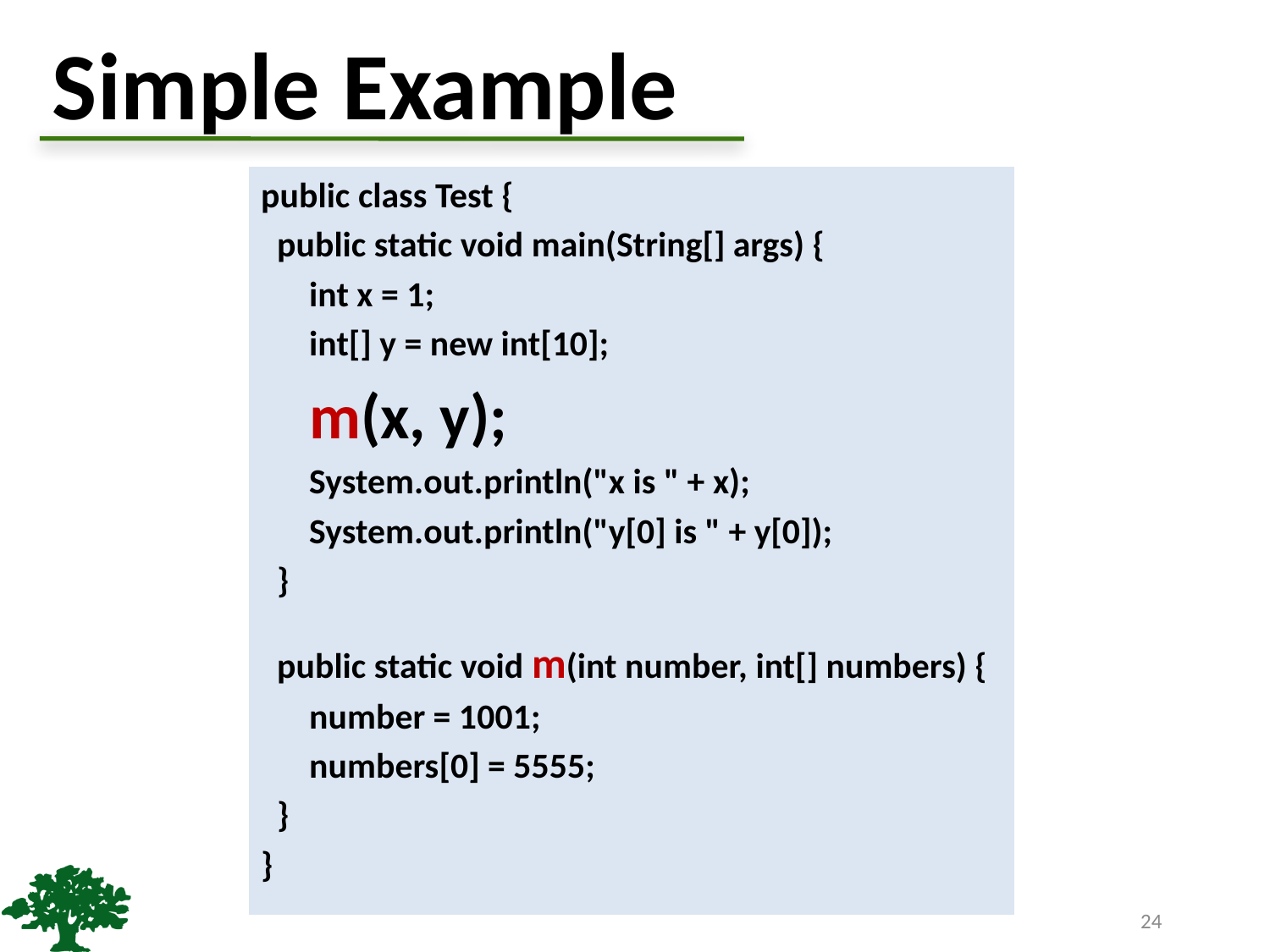

# Simple Example
public class Test {
  public static void main(String[] args) {
      int x = 1;
      int[] y = new int[10];
      m(x, y);
      System.out.println("x is " + x);
      System.out.println("y[0] is " + y[0]);
  }

  public static void m(int number, int[] numbers) {
      number = 1001;
      numbers[0] = 5555;
  }
}
24